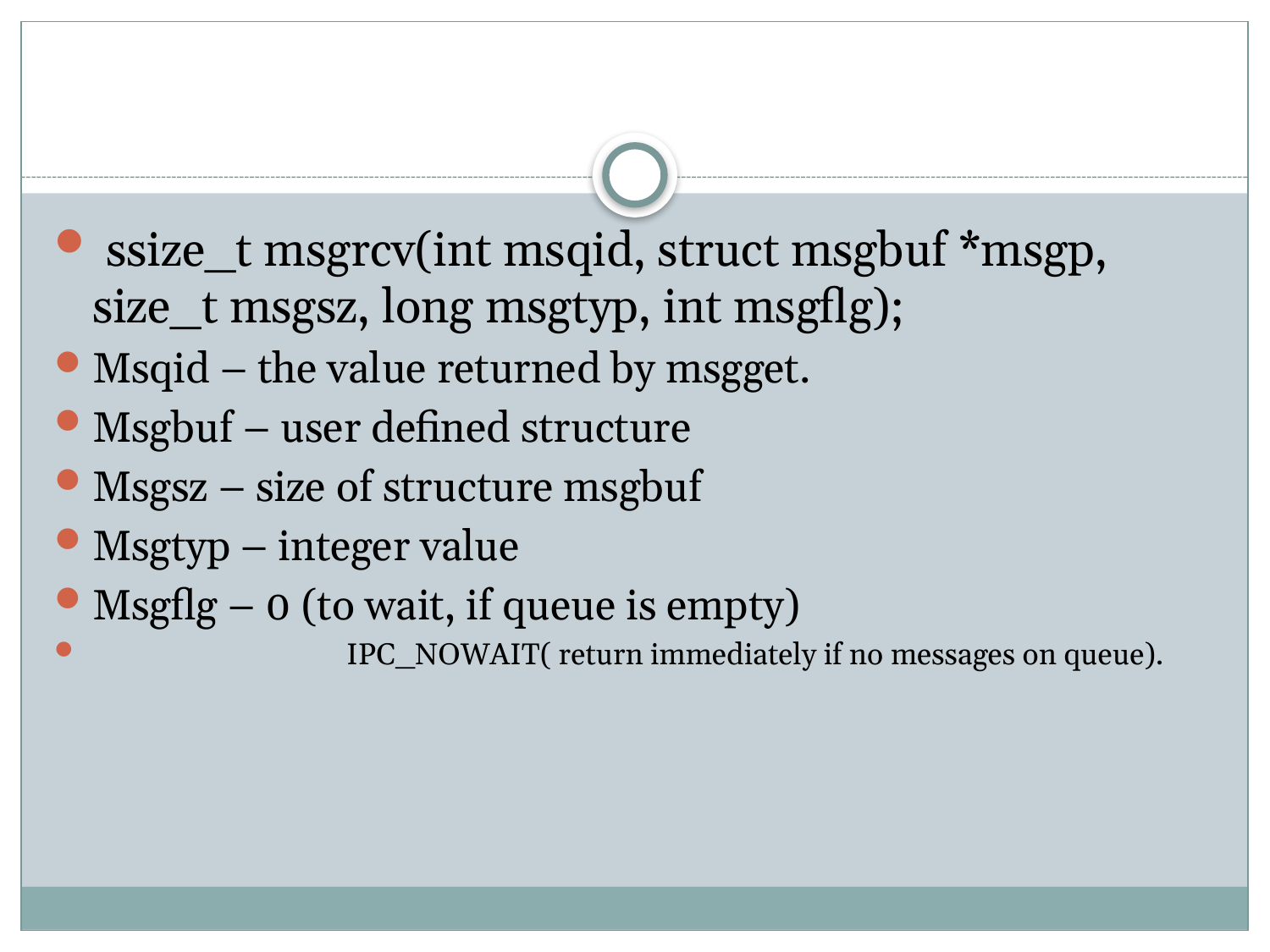

#
 ssize_t msgrcv(int msqid, struct msgbuf *msgp, size_t msgsz, long msgtyp, int msgflg);
Msqid – the value returned by msgget.
Msgbuf – user defined structure
Msgsz – size of structure msgbuf
Msgtyp – integer value
Msgflg – 0 (to wait, if queue is empty)
		IPC_NOWAIT( return immediately if no messages on queue).